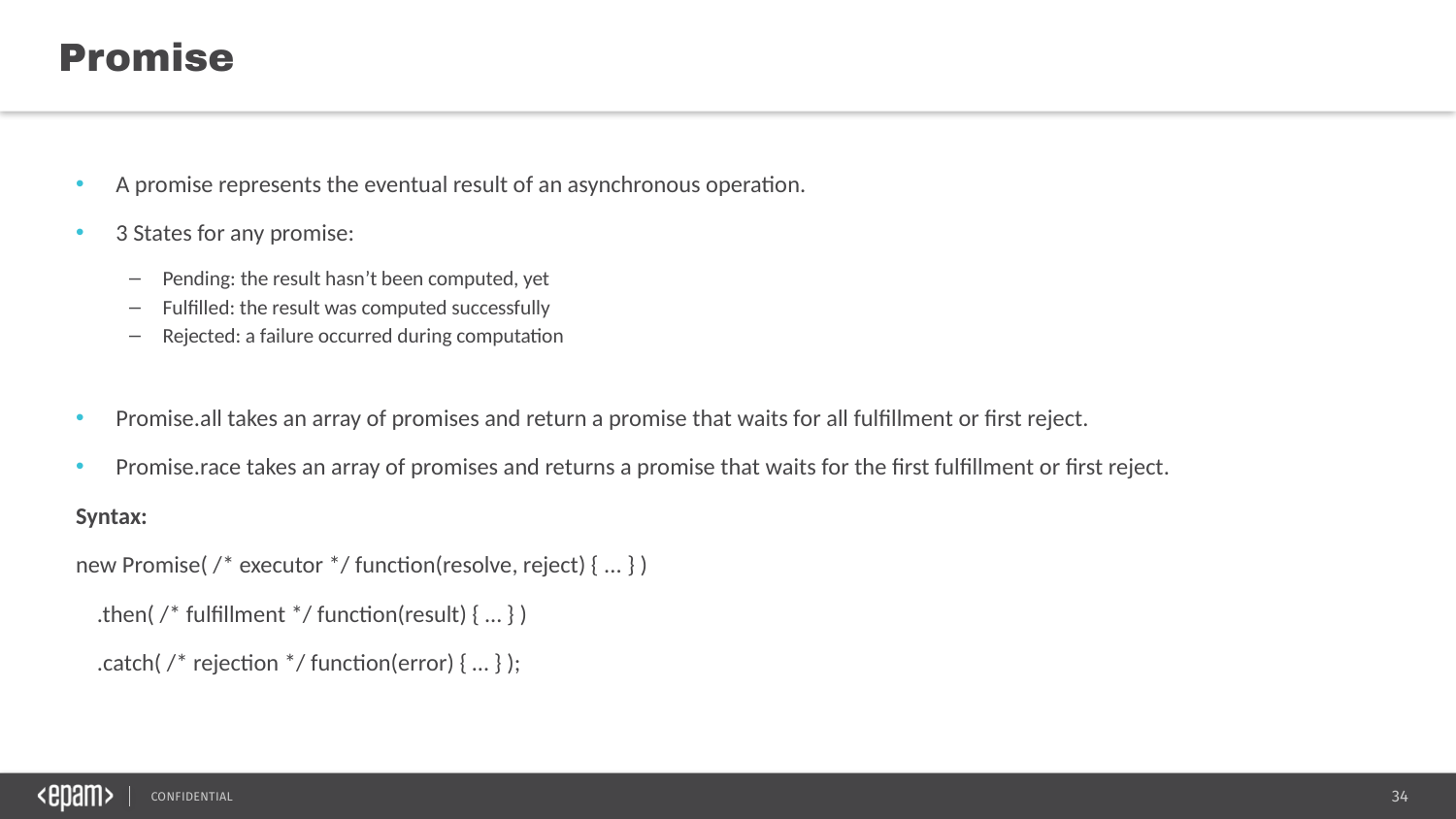

Promise
A promise represents the eventual result of an asynchronous operation.
3 States for any promise:
Pending: the result hasn’t been computed, yet
Fulfilled: the result was computed successfully
Rejected: a failure occurred during computation

Promise.all takes an array of promises and return a promise that waits for all fulfillment or first reject.
Promise.race takes an array of promises and returns a promise that waits for the first fulfillment or first reject.
Syntax:
new Promise( /* executor */ function(resolve, reject) { ... } )
    .then( /* fulfillment */ function(result) { … } )
    .catch( /* rejection */ function(error) { … } );